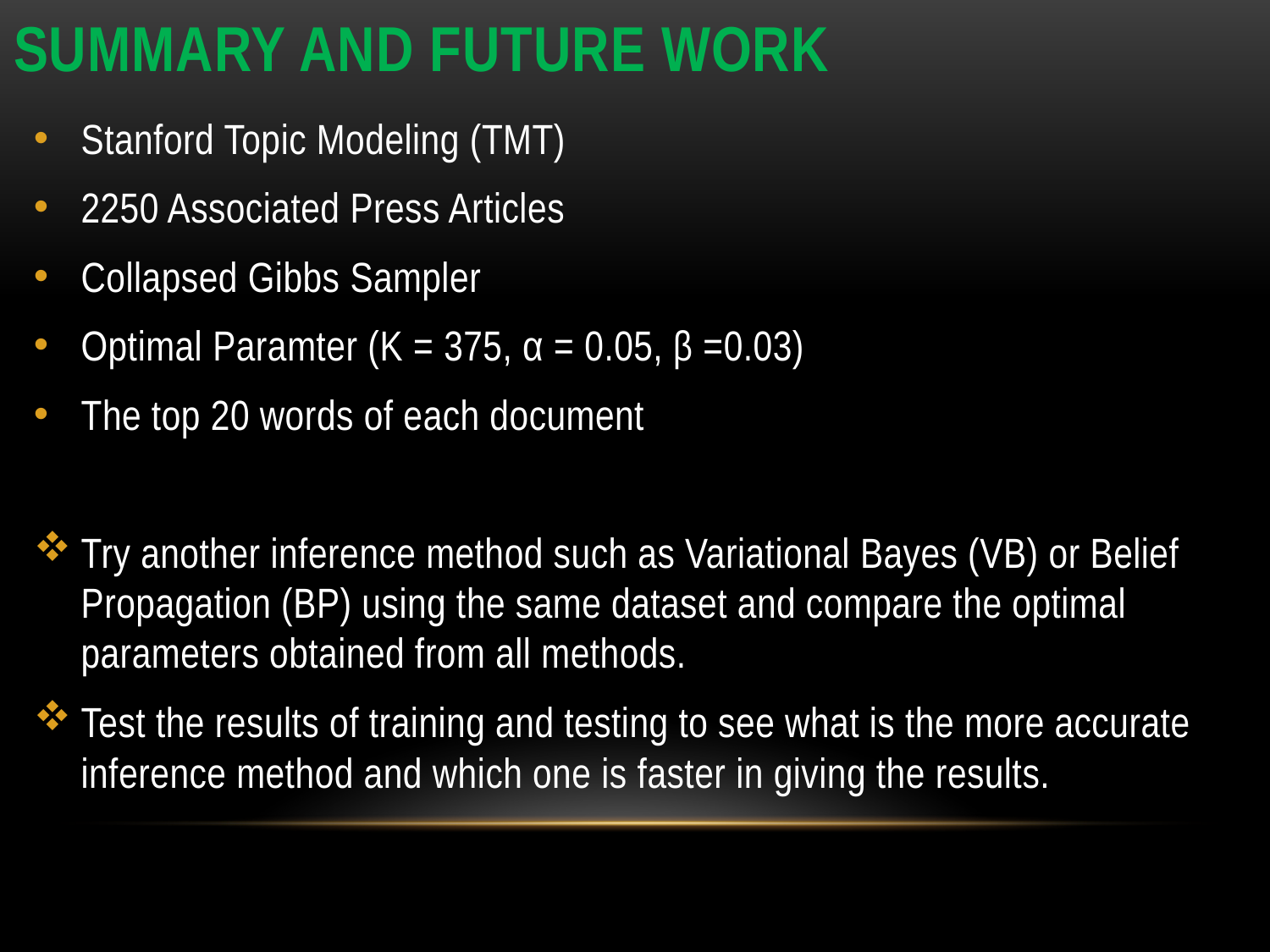

# Summary and Future work
Stanford Topic Modeling (TMT)
2250 Associated Press Articles
Collapsed Gibbs Sampler
Optimal Paramter (K = 375, α = 0.05, β =0.03)
The top 20 words of each document

Try another inference method such as Variational Bayes (VB) or Belief Propagation (BP) using the same dataset and compare the optimal parameters obtained from all methods.
Test the results of training and testing to see what is the more accurate inference method and which one is faster in giving the results.